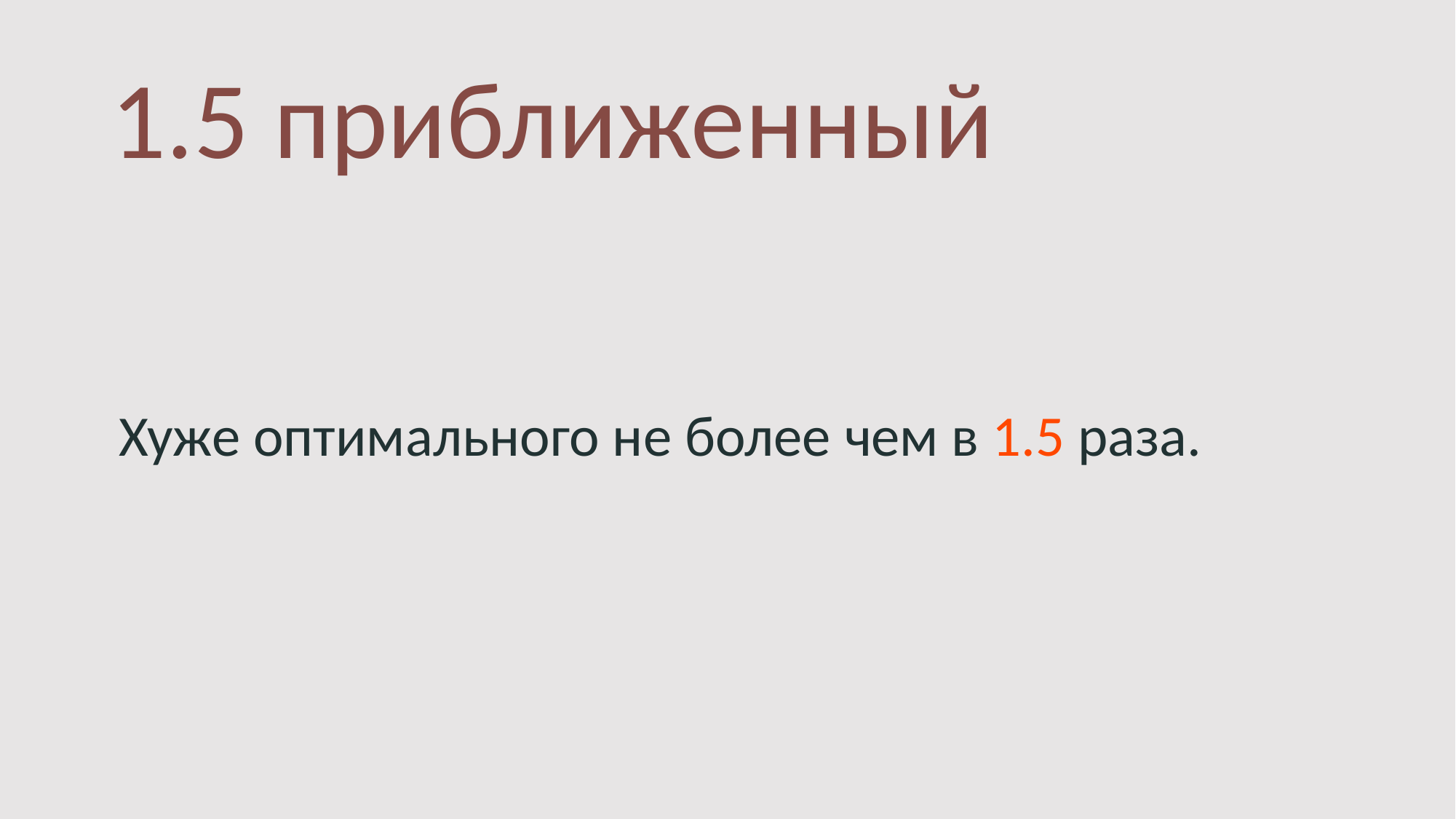

# 1.5 приближенный
Хуже оптимального не более чем в 1.5 раза.